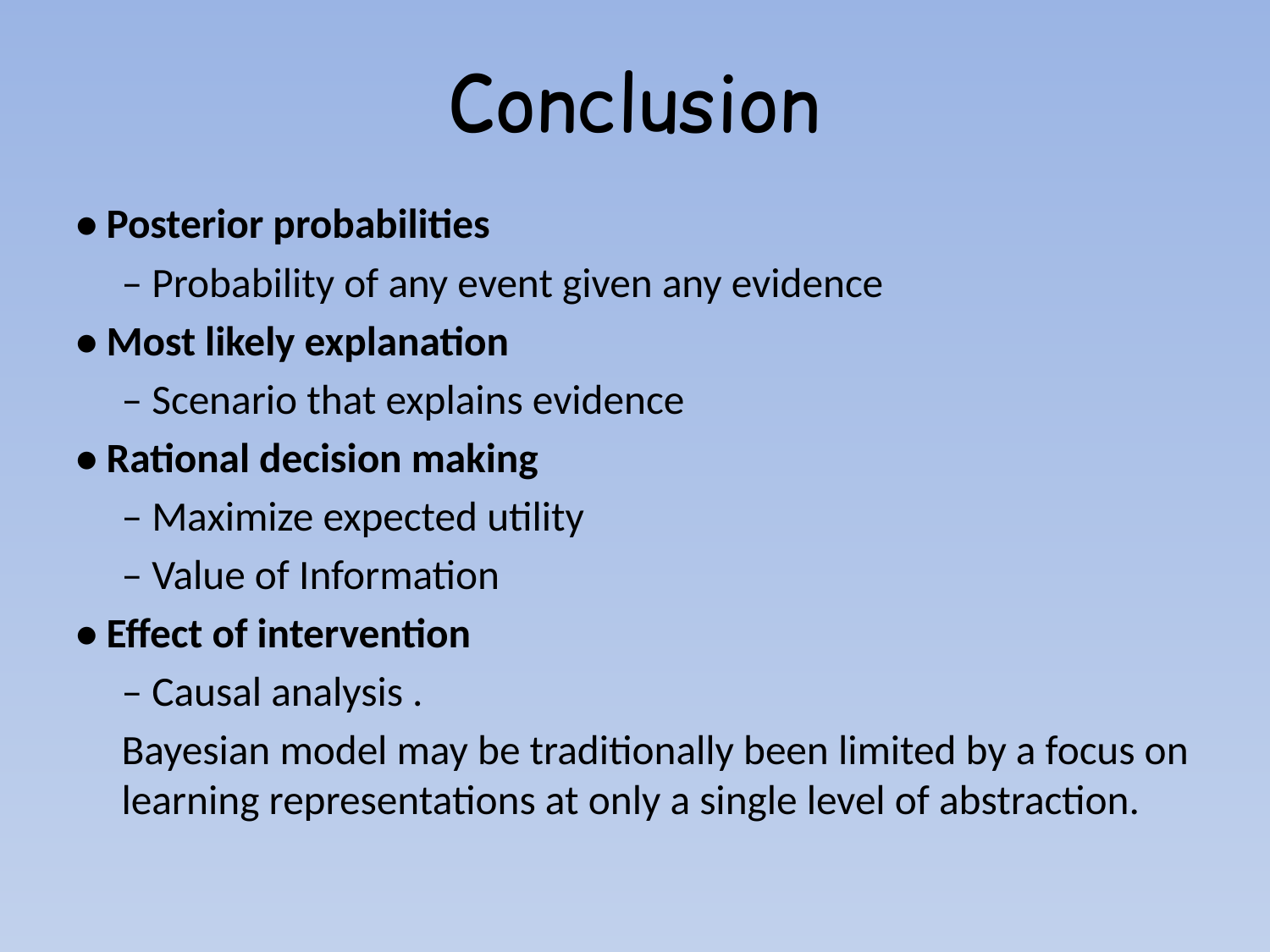

# Conclusion
• Posterior probabilities
	– Probability of any event given any evidence
• Most likely explanation
	– Scenario that explains evidence
• Rational decision making
	– Maximize expected utility
	– Value of Information
• Effect of intervention
	– Causal analysis .
	Bayesian model may be traditionally been limited by a focus on learning representations at only a single level of abstraction.